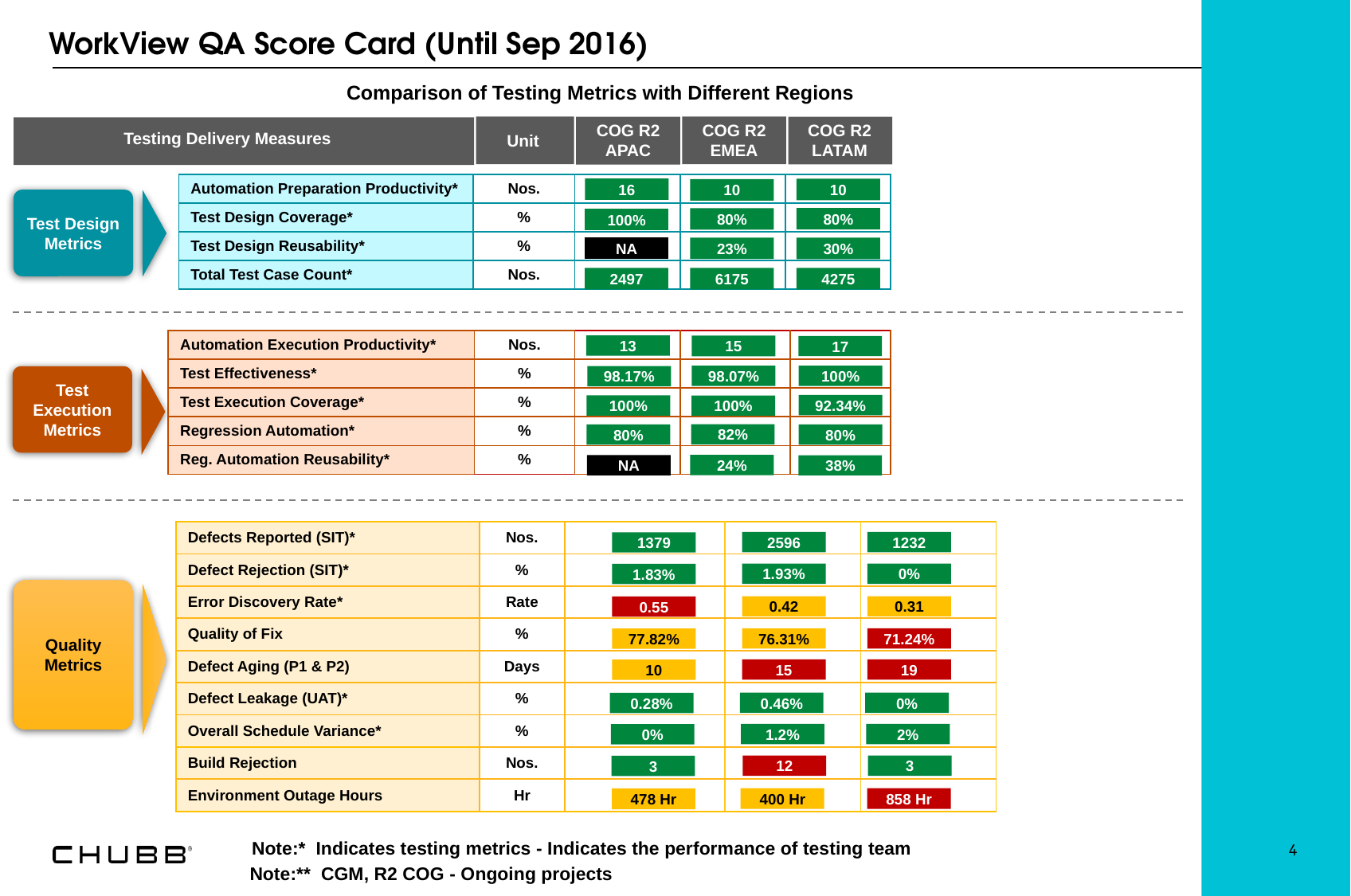

WorkView QA Score Card (Until Sep 2016)
Comparison of Testing Metrics with Different Regions

COG R2 EMEA
COG R2 APAC
COG R2 LATAM
Testing Delivery Measures
Unit
| Automation Preparation Productivity\* | Nos. |  |  |  |
| --- | --- | --- | --- | --- |
| Test Design Coverage\* | % |  |  |  |
| Test Design Reusability\* | % |  |  |  |
| Total Test Case Count\* | Nos. |  |  |  |

16
10
10
Test Design Metrics
80%
80%
100%

NA
23%
30%
2497
6175
4275
| Automation Execution Productivity\* | Nos. |  |  |  |
| --- | --- | --- | --- | --- |
| Test Effectiveness\* | % |  |  |  |
| Test Execution Coverage\* | % |  |  |  |
| Regression Automation\* | % |  |  |  |
| Reg. Automation Reusability\* | % |  |  |  |
13
15
17
98.07%
100%
Test Execution Metrics
98.17%
92.34%
100%
100%

82%
80%
80%
24%
NA
38%
| Defects Reported (SIT)\* | Nos. |  |  |  |
| --- | --- | --- | --- | --- |
| Defect Rejection (SIT)\* | % |  |  |  |
| Error Discovery Rate\* | Rate |  |  |  |
| Quality of Fix | % |  |  |  |
| Defect Aging (P1 & P2) | Days |  |  |  |
| Defect Leakage (UAT)\* | % |  |  |  |
| Overall Schedule Variance\* | % |  |  |  |
| Build Rejection | Nos. |  |  |  |
| Environment Outage Hours | Hr |  |  |  |
2596
1232
1379
1.93%
0%
1.83%
Quality Metrics
0.42
0.31
0.55
76.31%
71.24%
77.82%

15
19
10
0.46%
0%
0.28%
1.2%
2%
0%
12
3
3
400 Hr
858 Hr
478 Hr
4
Note:*  Indicates testing metrics - Indicates the performance of testing team
Note:**  CGM, R2 COG - Ongoing projects